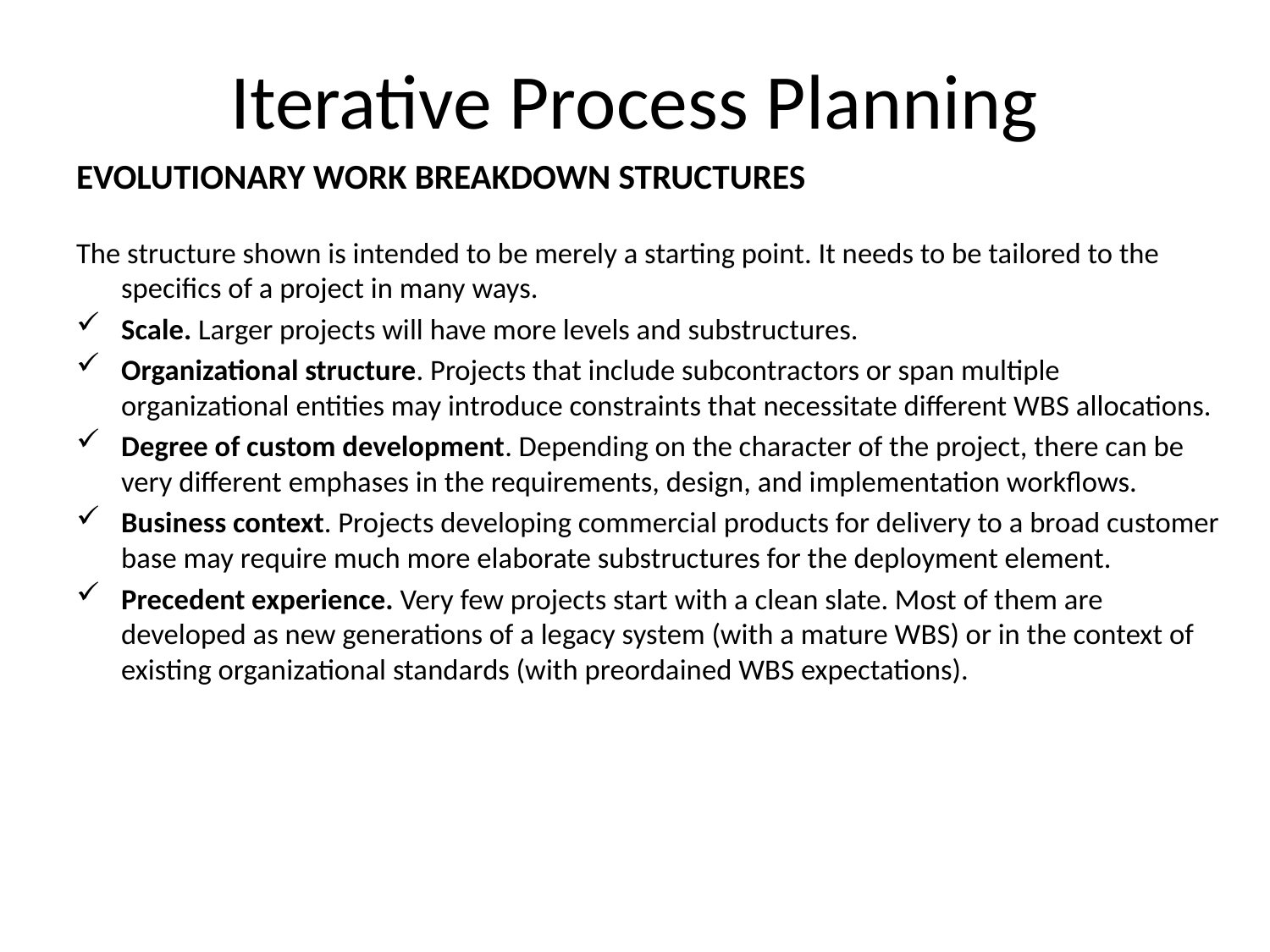

# Iterative Process Planning
EVOLUTIONARY WORK BREAKDOWN STRUCTURES
The structure shown is intended to be merely a starting point. It needs to be tailored to the specifics of a project in many ways.
Scale. Larger projects will have more levels and substructures.
Organizational structure. Projects that include subcontractors or span multiple organizational entities may introduce constraints that necessitate different WBS allocations.
Degree of custom development. Depending on the character of the project, there can be very different emphases in the requirements, design, and implementation workflows.
Business context. Projects developing commercial products for delivery to a broad customer base may require much more elaborate substructures for the deployment element.
Precedent experience. Very few projects start with a clean slate. Most of them are developed as new generations of a legacy system (with a mature WBS) or in the context of existing organizational standards (with preordained WBS expectations).